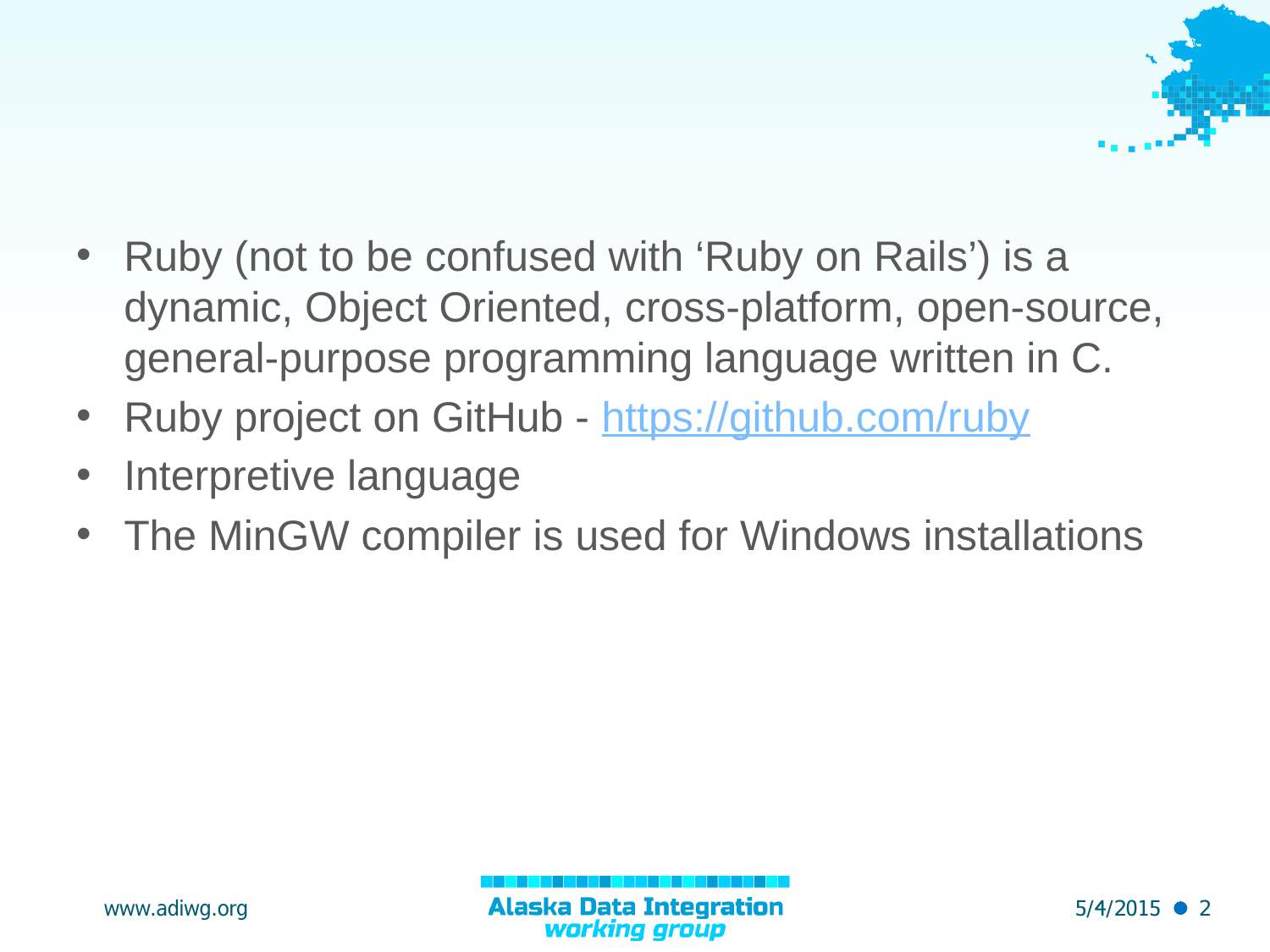

#
Ruby (not to be confused with ‘Ruby on Rails’) is a dynamic, Object Oriented, cross-platform, open-source, general-purpose programming language written in C.
Ruby project on GitHub - https://github.com/ruby
Interpretive language
The MinGW compiler is used for Windows installations

www.adiwg.org
5/4/2015
2